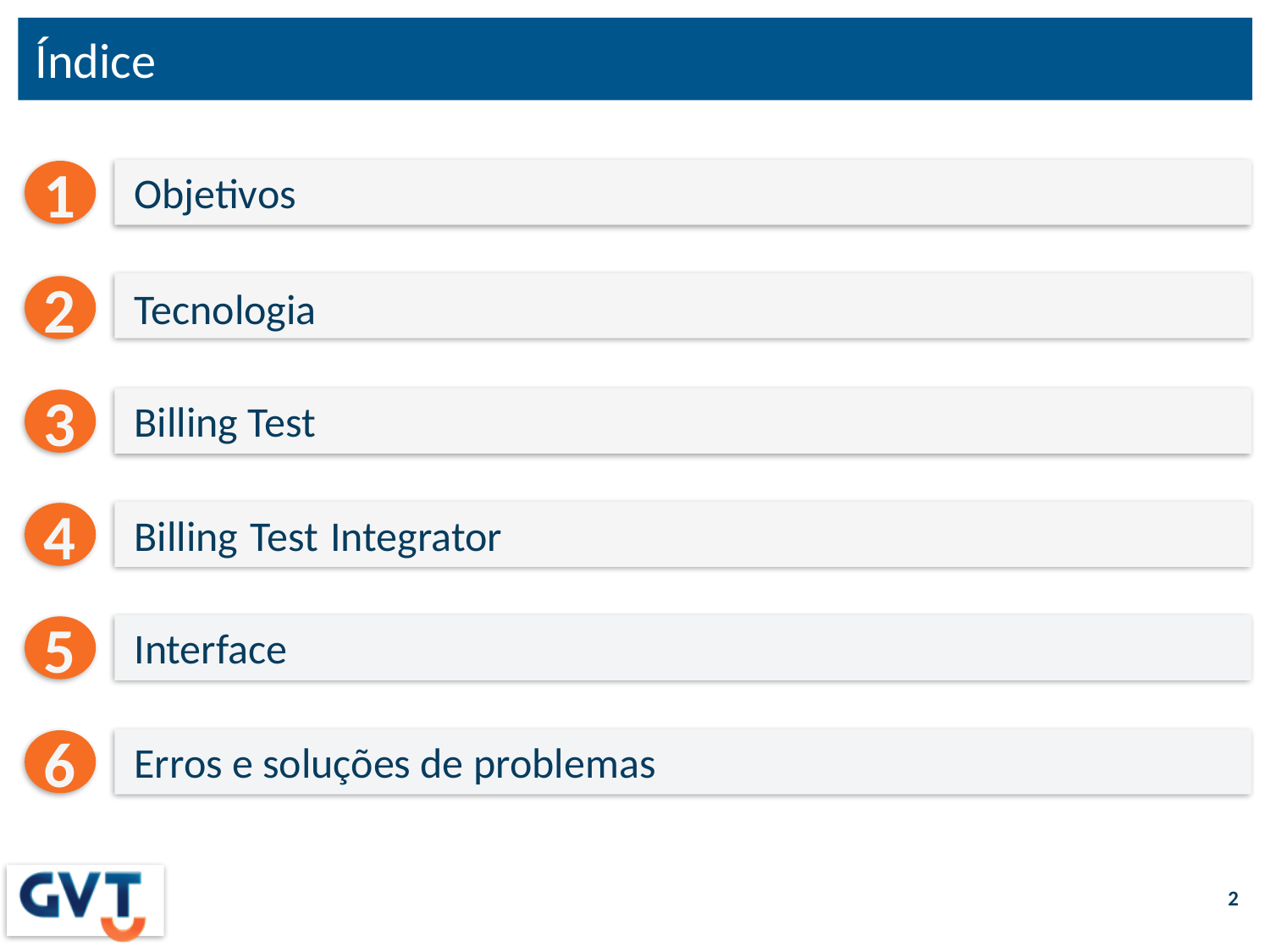

# Índice

1

Objetivos

2

Tecnologia

3

Billing Test
4

Billing Test Integrator

5

Interface

6

Erros e soluções de problemas
2